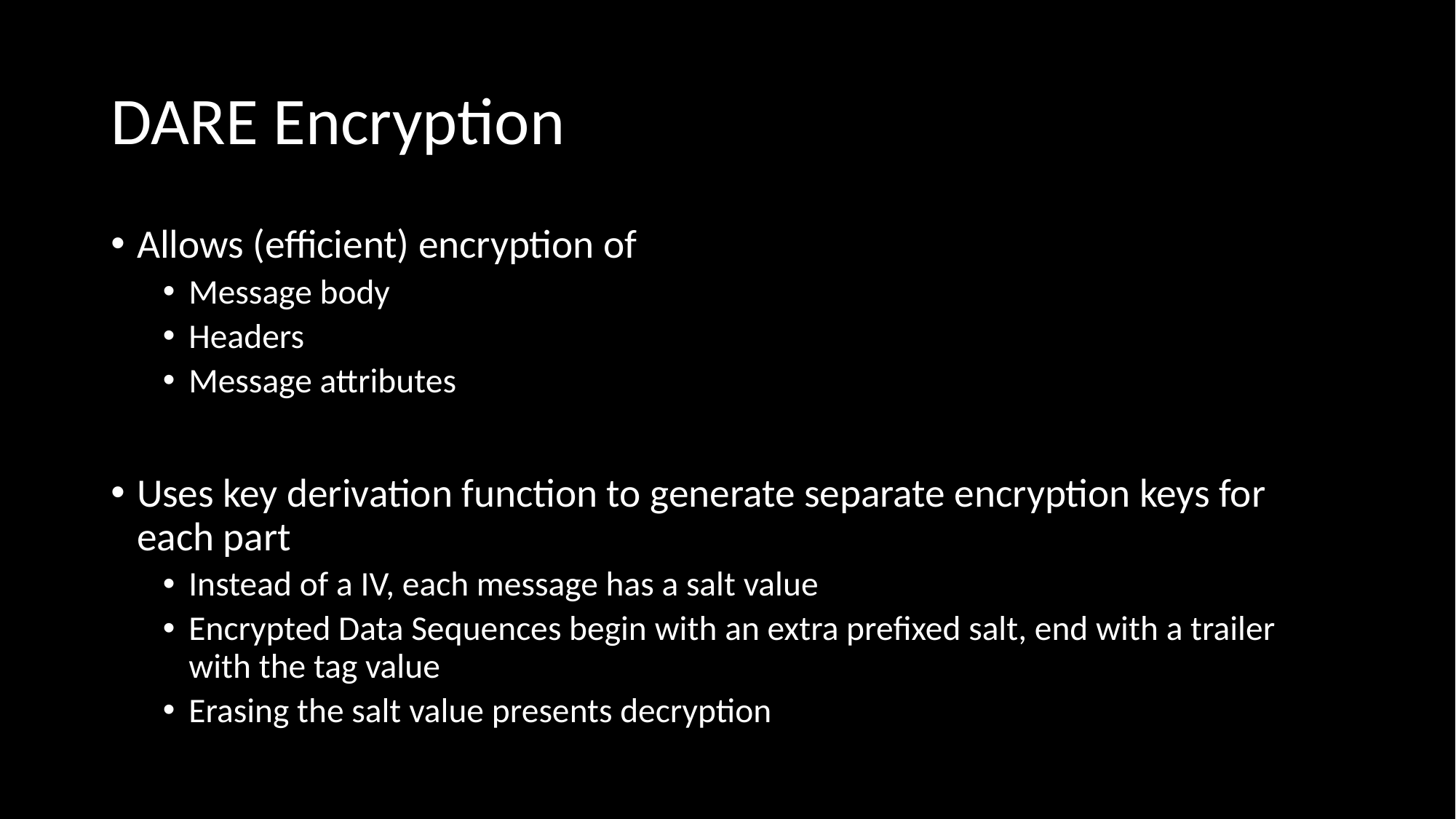

# DARE Encryption
Allows (efficient) encryption of
Message body
Headers
Message attributes

Uses key derivation function to generate separate encryption keys for each part
Instead of a IV, each message has a salt value
Encrypted Data Sequences begin with an extra prefixed salt, end with a trailer with the tag value
Erasing the salt value presents decryption